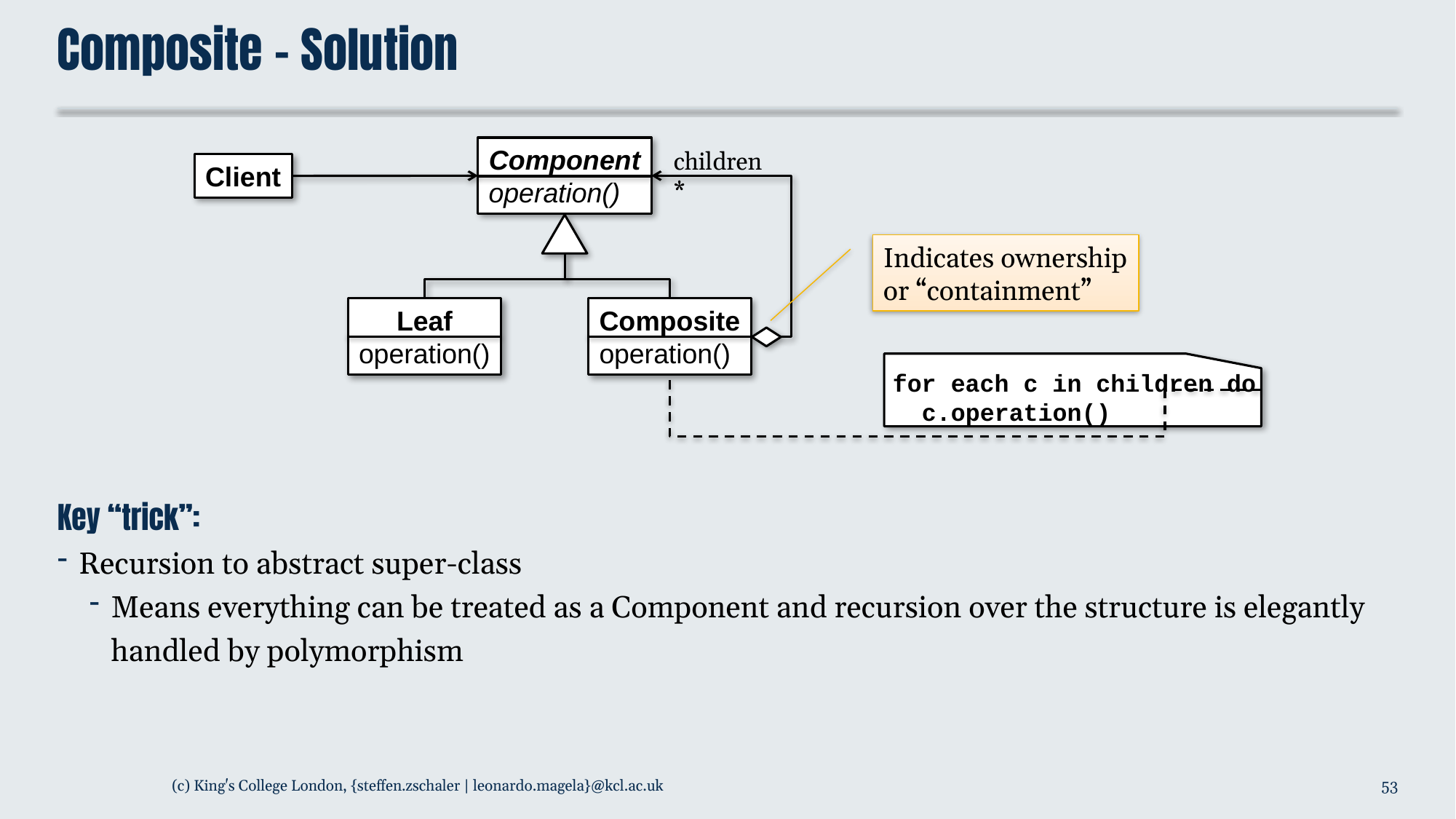

# Composite – Solution
Component
operation()
children
*
Client

Leaf
operation()
Composite
operation()

for each c in children do
  c.operation()
Indicates ownership
or “containment”
Key “trick”:
Recursion to abstract super-class
Means everything can be treated as a Component and recursion over the structure is elegantly handled by polymorphism

(c) King's College London, {steffen.zschaler | leonardo.magela}@kcl.ac.uk
53